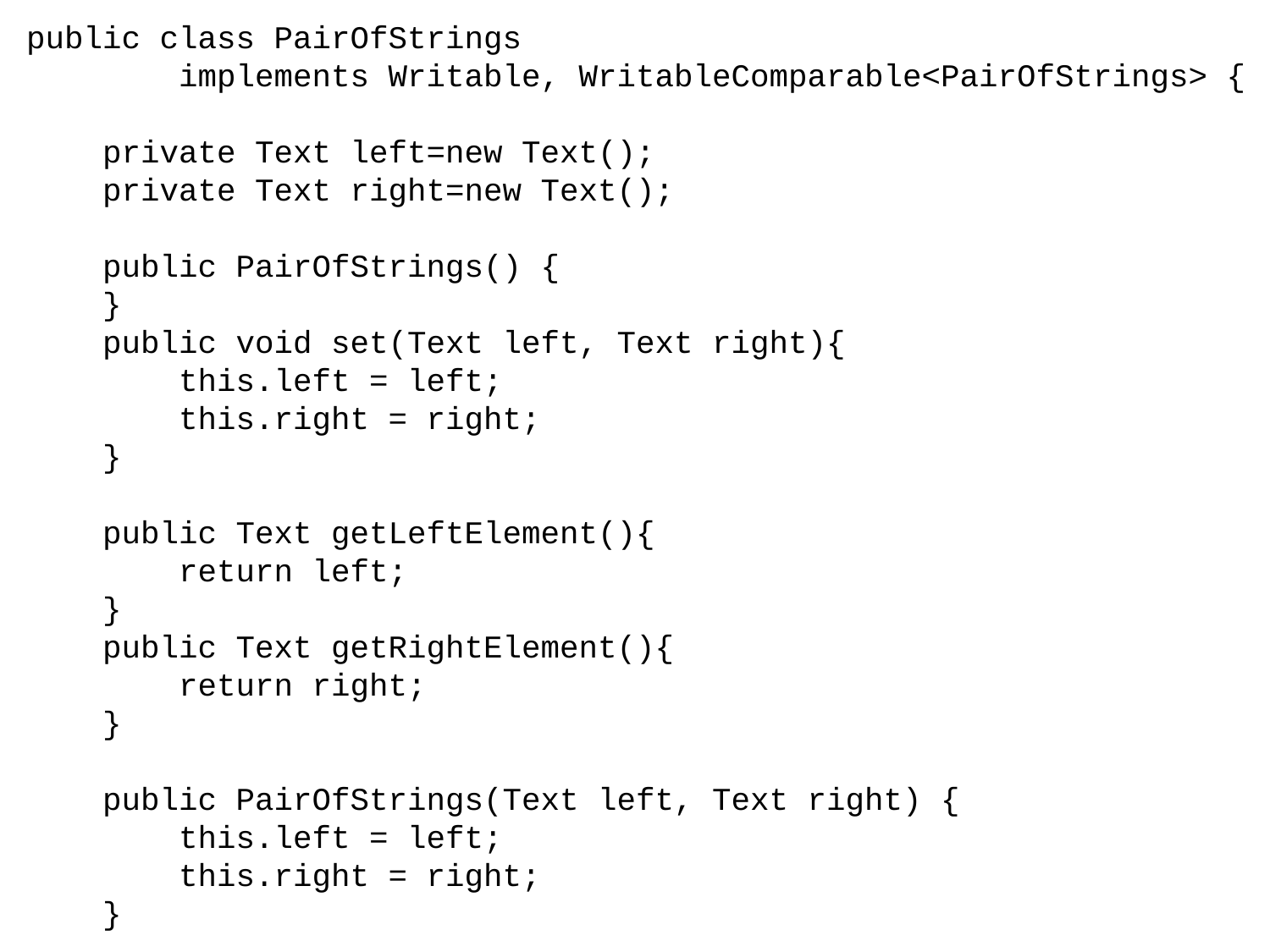

public class PairOfStrings
        implements Writable, WritableComparable<PairOfStrings> {

    private Text left=new Text();
    private Text right=new Text();

    public PairOfStrings() {
    }
    public void set(Text left, Text right){
        this.left = left;
        this.right = right;
    }

    public Text getLeftElement(){
        return left;
    }
    public Text getRightElement(){
        return right;
    }

    public PairOfStrings(Text left, Text right) {
        this.left = left;
        this.right = right;
    }